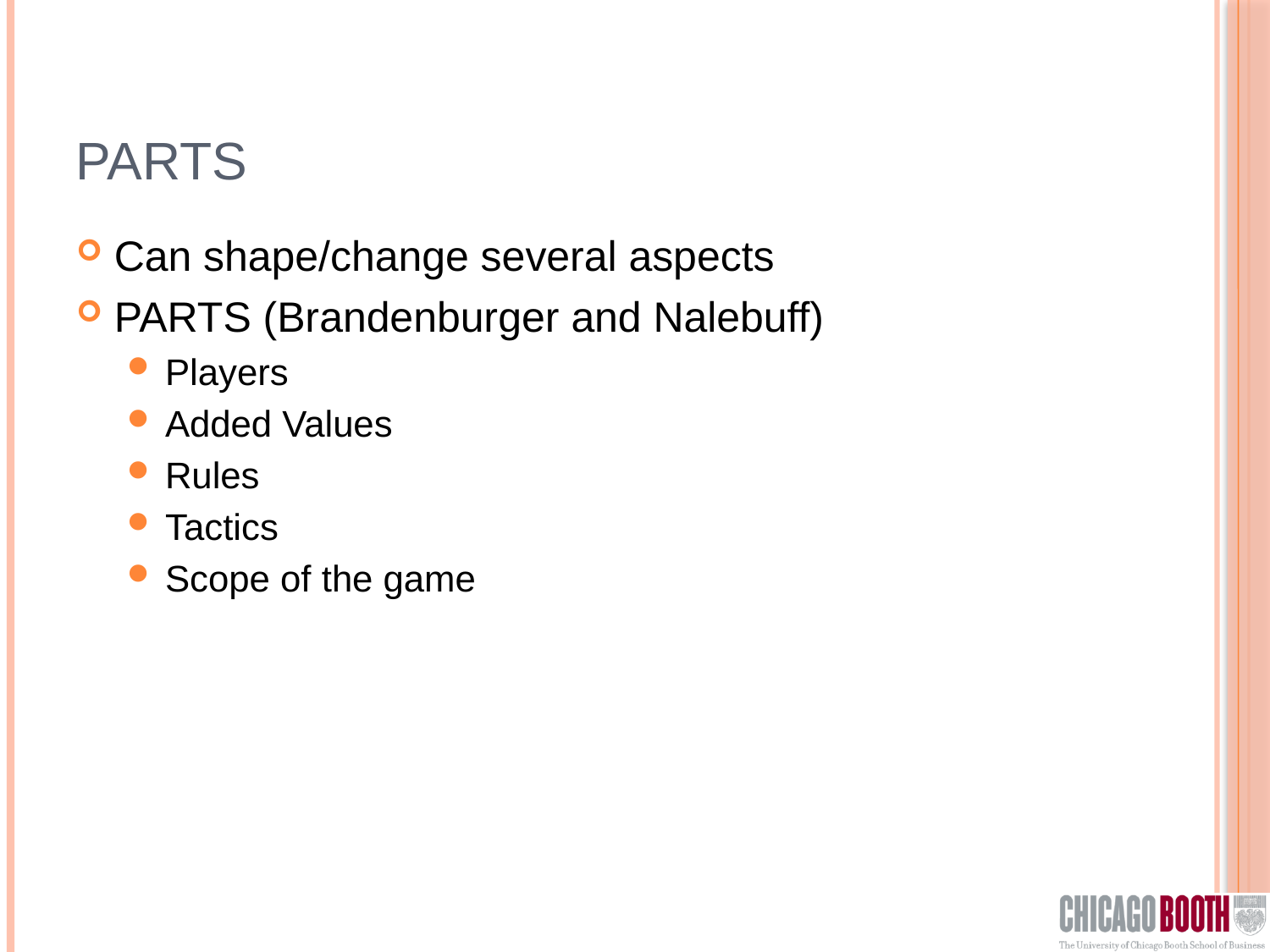

# PARTS
Can shape/change several aspects
PARTS (Brandenburger and Nalebuff)
Players
Added Values
Rules
Tactics
Scope of the game